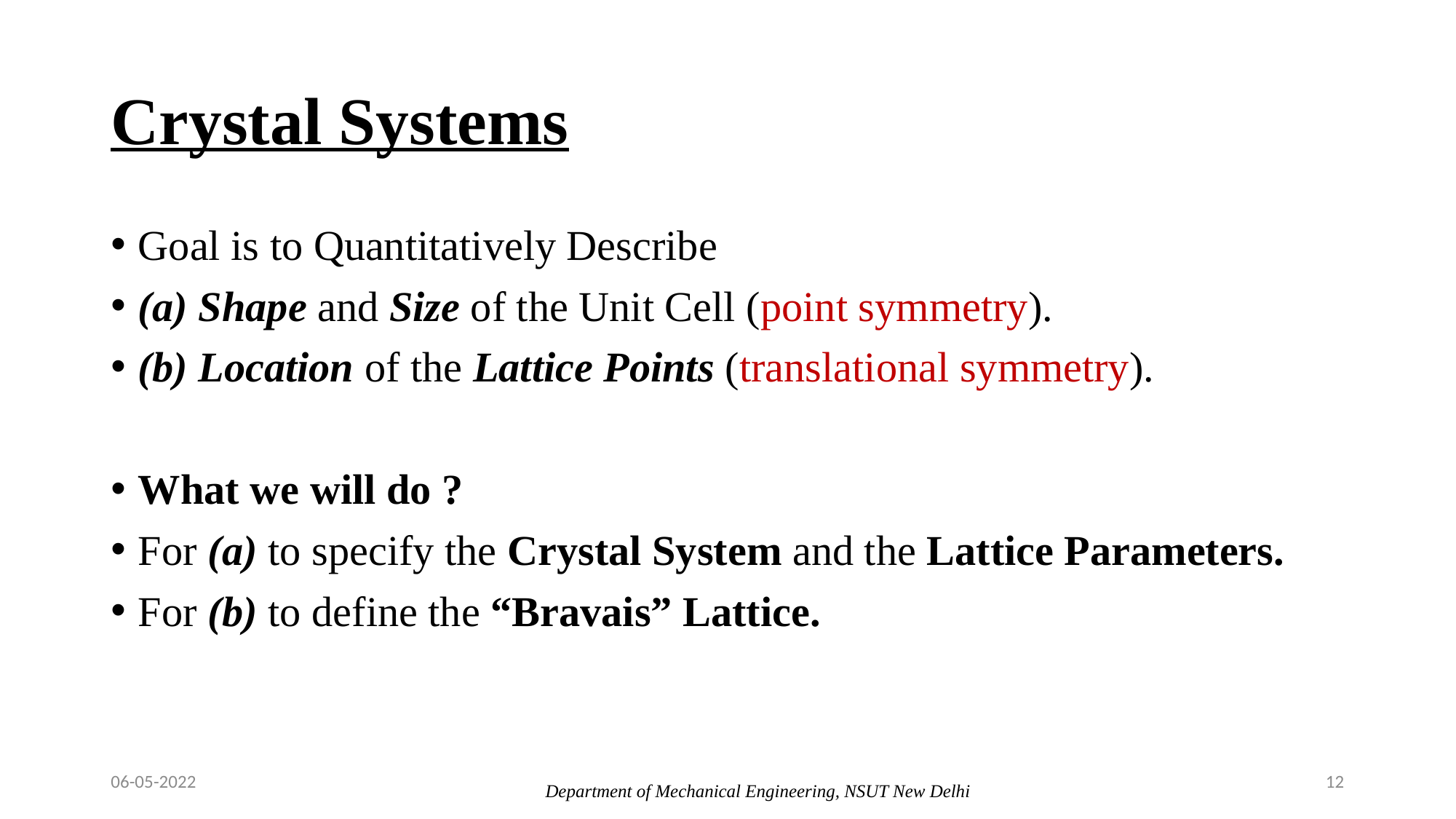

# Crystal Systems
Goal is to Quantitatively Describe
(a) Shape and Size of the Unit Cell (point symmetry).
(b) Location of the Lattice Points (translational symmetry).

What we will do ?
For (a) to specify the Crystal System and the Lattice Parameters.
For (b) to define the “Bravais” Lattice.
06-05-2022
12
Department of Mechanical Engineering, NSUT New Delhi